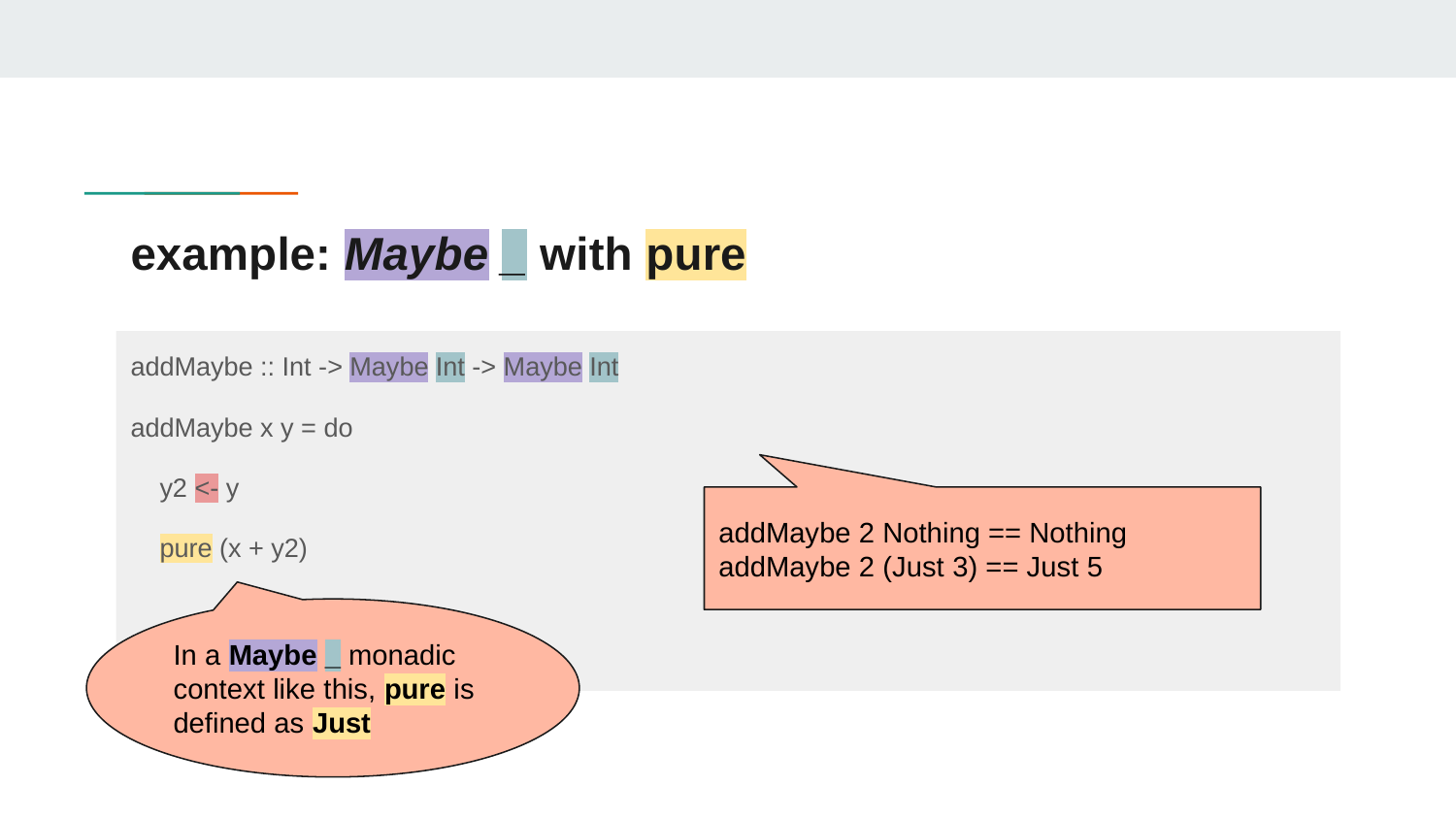

# example: Maybe _ with pure
addMaybe :: Int -> Maybe Int -> Maybe Int
addMaybe x y = do
    y2 <- y
    pure (x + y2)
addMaybe 2 Nothing == Nothing
addMaybe 2 (Just 3) == Just 5
In a Maybe _ monadic context like this, pure is defined as Just